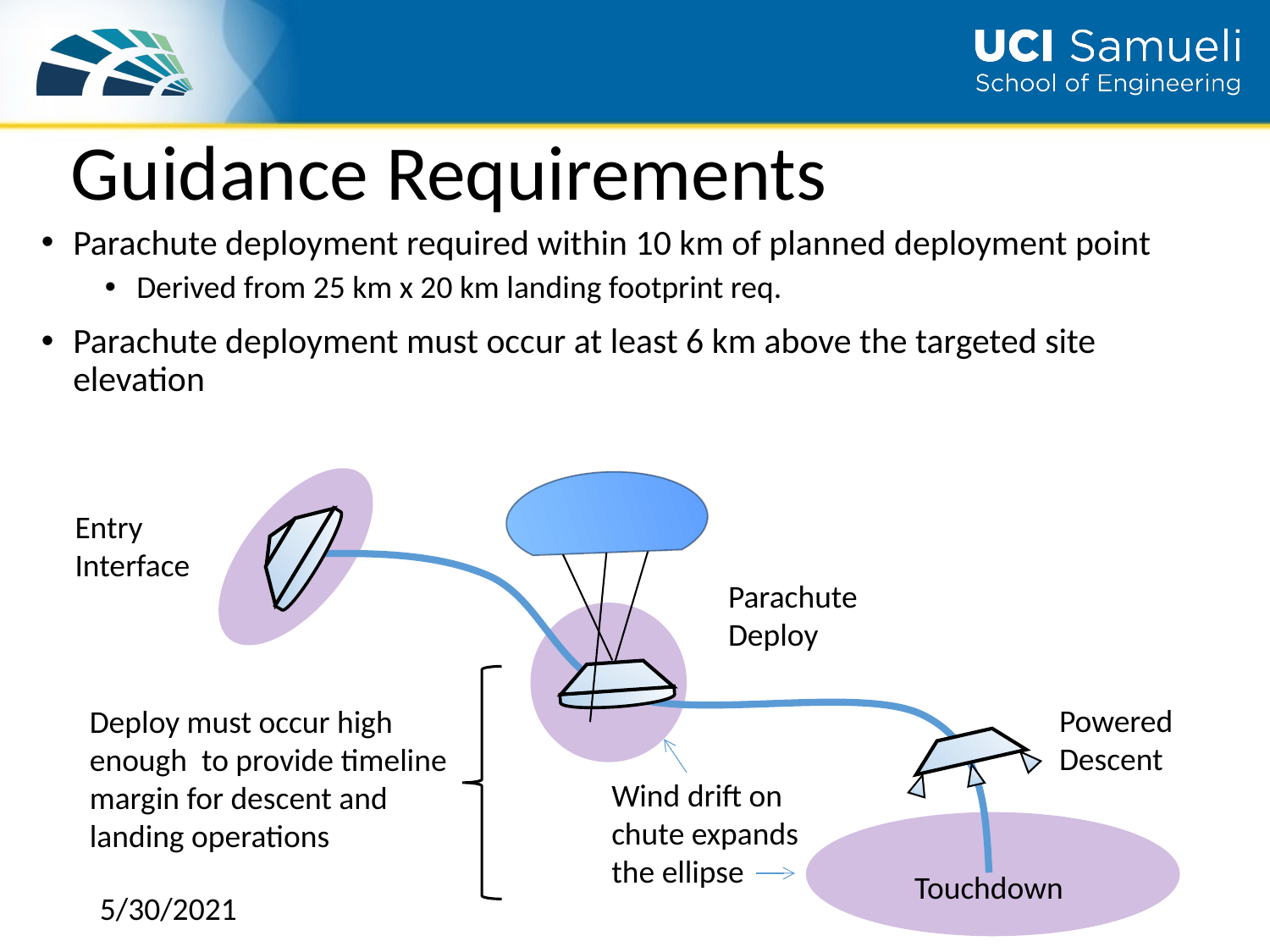

# Guidance Requirements
Parachute deployment required within 10 km of planned deployment point
Derived from 25 km x 20 km landing footprint req.
Parachute deployment must occur at least 6 km above the targeted site elevation

Entry Interface

Parachute Deploy

Powered Descent
Deploy must occur high enough  to provide timeline margin for descent and landing operations

Wind drift on chute expands the ellipse
Touchdown
5/30/2021